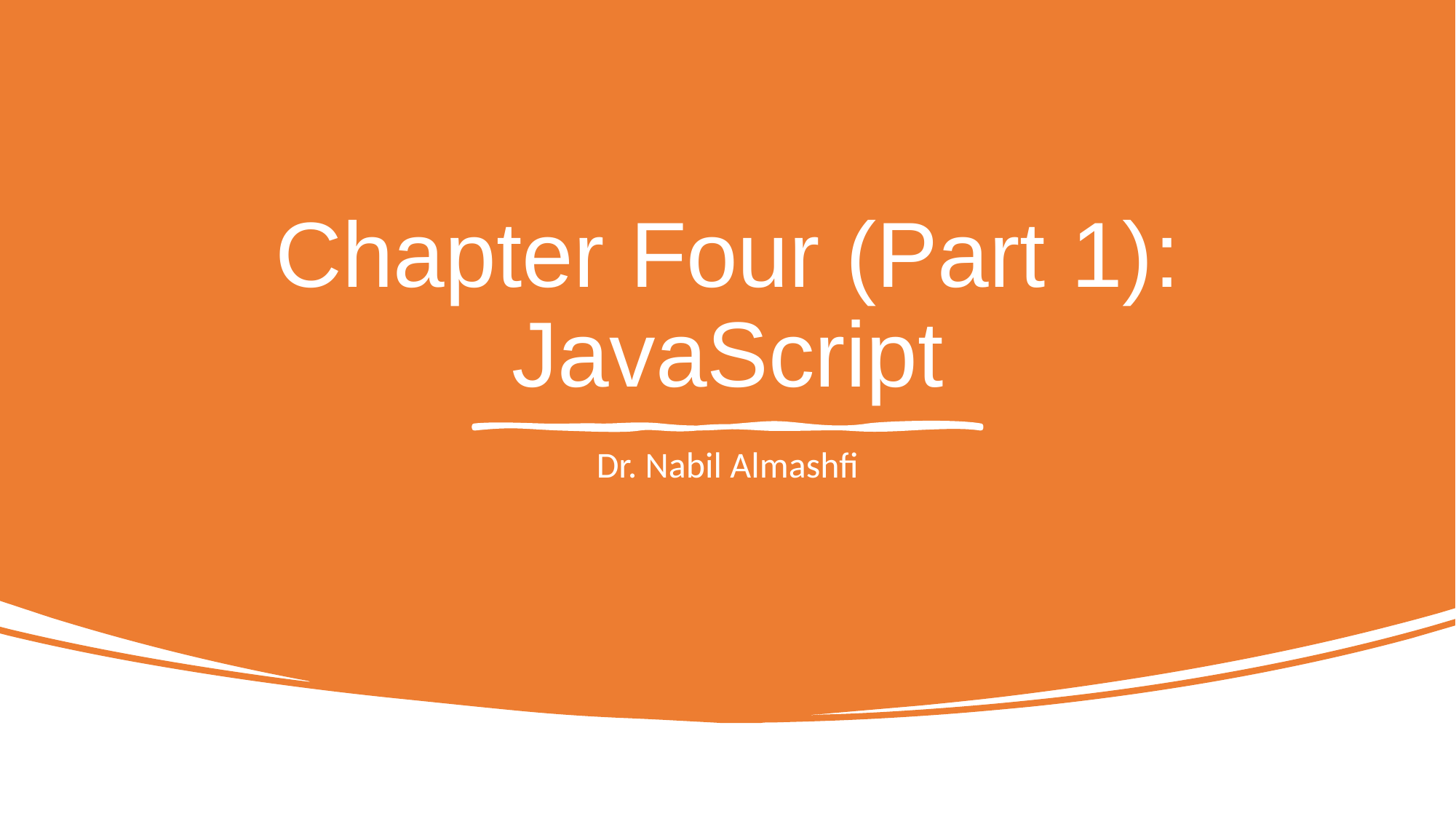

# Chapter Four (Part 1): JavaScript

Dr. Nabil Almashfi